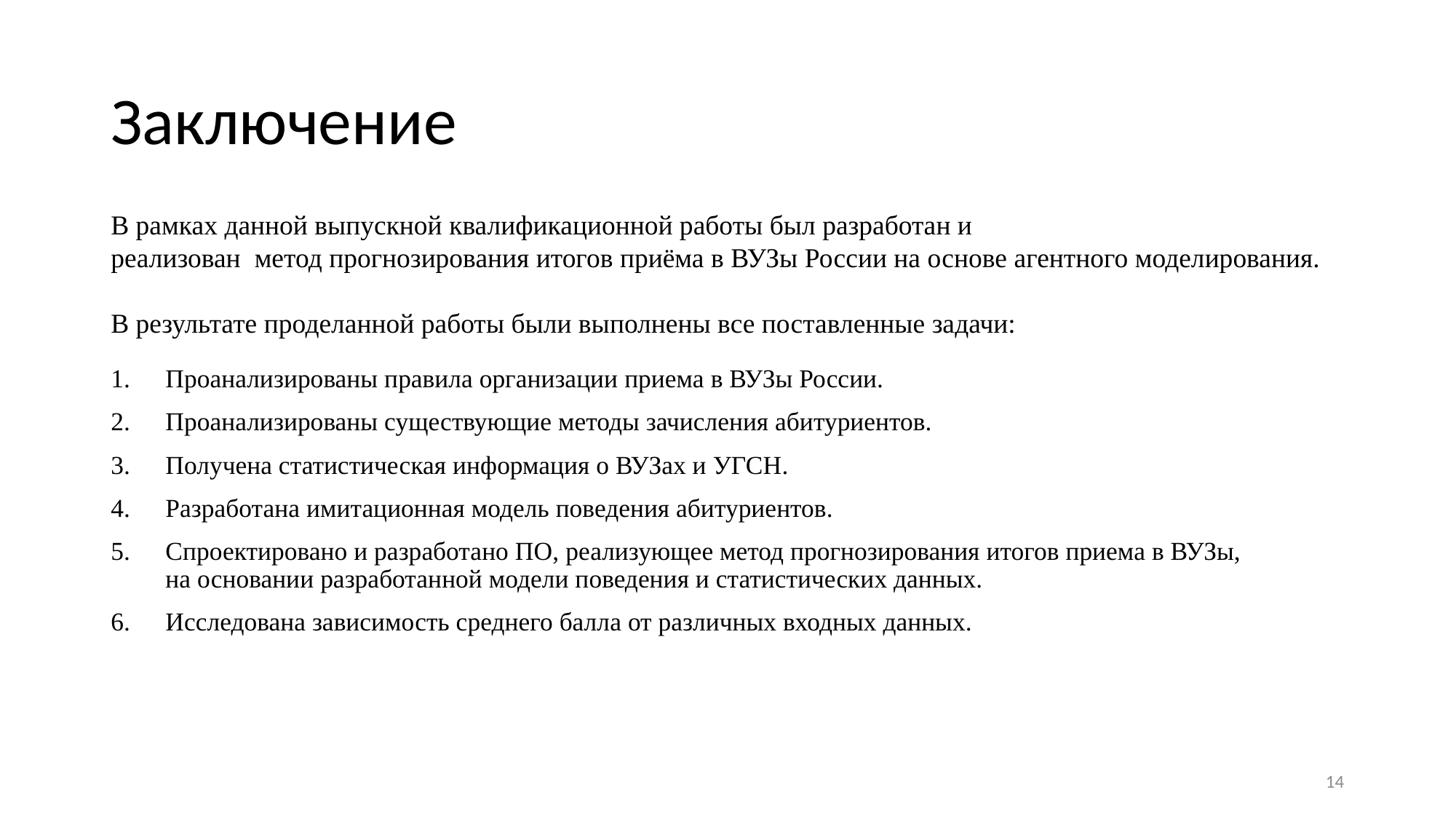

# Заключение
В рамках данной выпускной квалификационной работы был разработан и
реализован  метод прогнозирования итогов приёма в ВУЗы России на основе агентного моделирования.

В результате проделанной работы были выполнены все поставленные задачи:
Проанализированы правила организации приема в ВУЗы России.
Проанализированы существующие методы зачисления абитуриентов.
Получена статистическая информация о ВУЗах и УГСН.
Разработана имитационная модель поведения абитуриентов.
Спроектировано и разработано ПО, реализующее метод прогнозирования итогов приема в ВУЗы, на основании разработанной модели поведения и статистических данных.
Исследована зависимость среднего балла от различных входных данных.
14